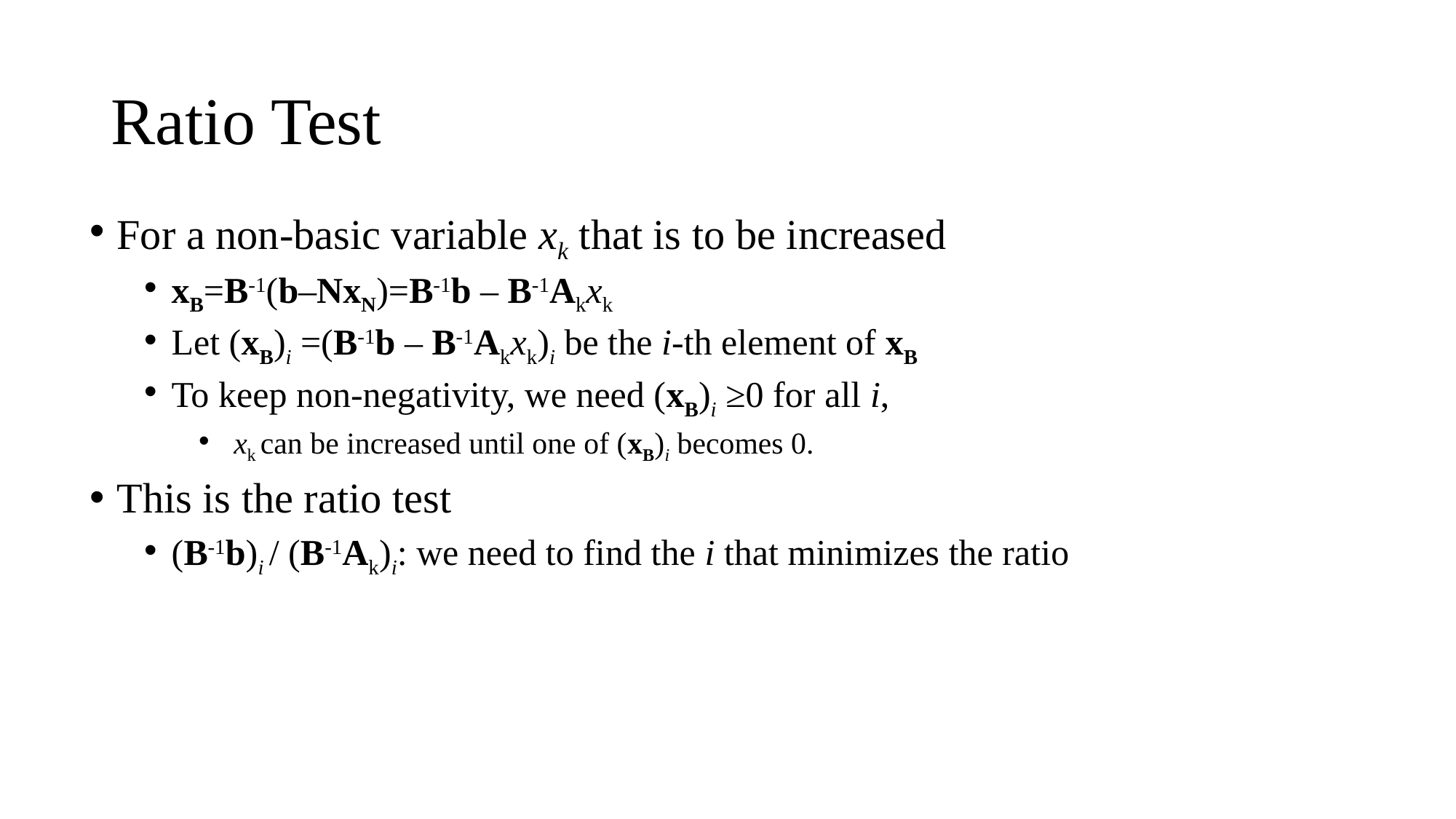

# Ratio Test
For a non-basic variable xk that is to be increased
xB=B-1(b–NxN)=B-1b – B-1Akxk
Let (xB)i =(B-1b – B-1Akxk)i be the i-th element of xB
To keep non-negativity, we need (xB)i ≥0 for all i,
 xk can be increased until one of (xB)i becomes 0.
This is the ratio test
(B-1b)i / (B-1Ak)i: we need to find the i that minimizes the ratio